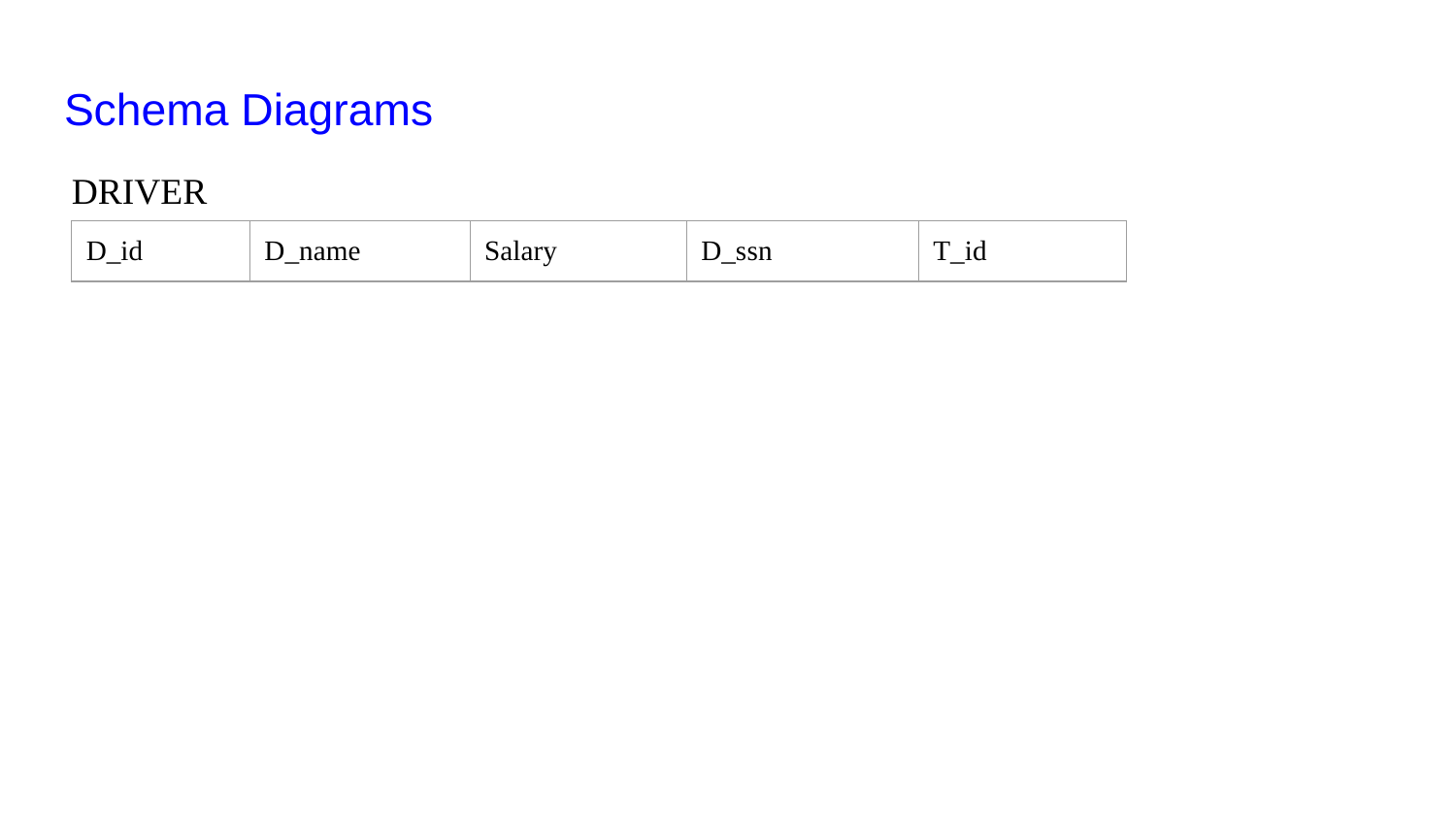

# Schema Diagrams

DRIVER

| D\_id | D\_name | Salary | D\_ssn | T\_id |
| --- | --- | --- | --- | --- |